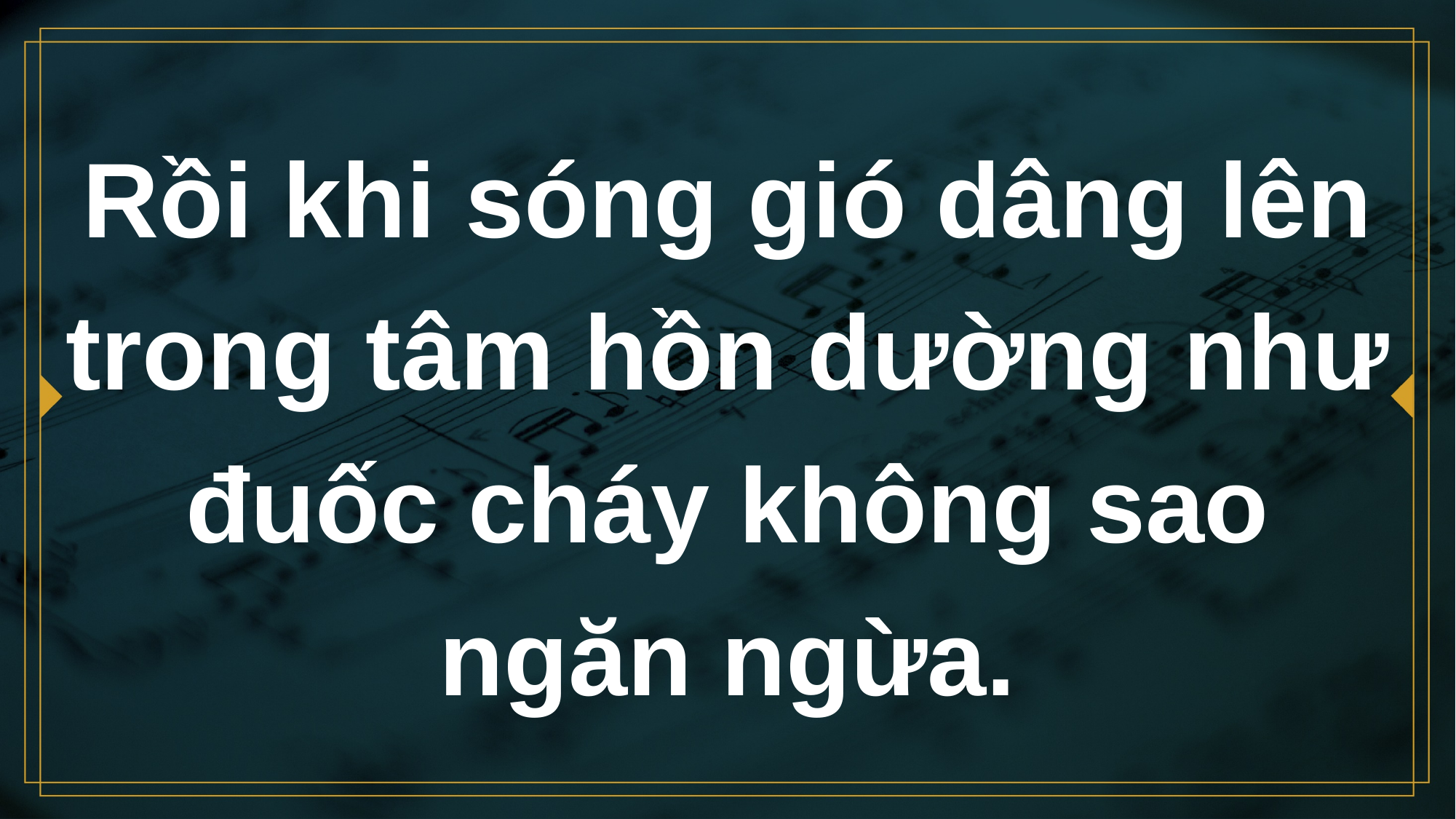

# Rồi khi sóng gió dâng lên trong tâm hồn dường như đuốc cháy không sao ngăn ngừa.